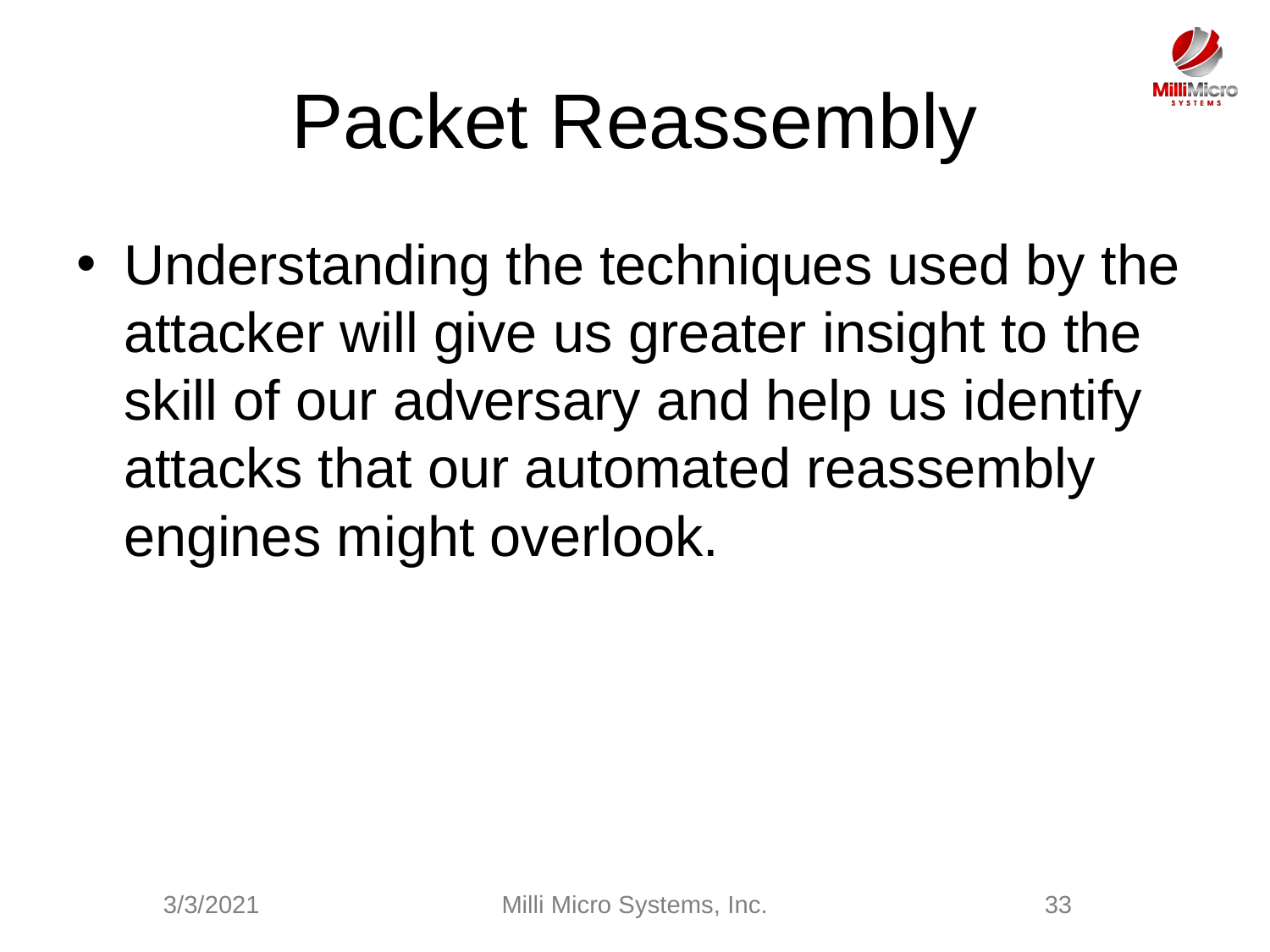

# Packet Reassembly
Understanding the techniques used by the attacker will give us greater insight to the skill of our adversary and help us identify attacks that our automated reassembly engines might overlook.
3/3/2021
Milli Micro Systems, Inc.
33